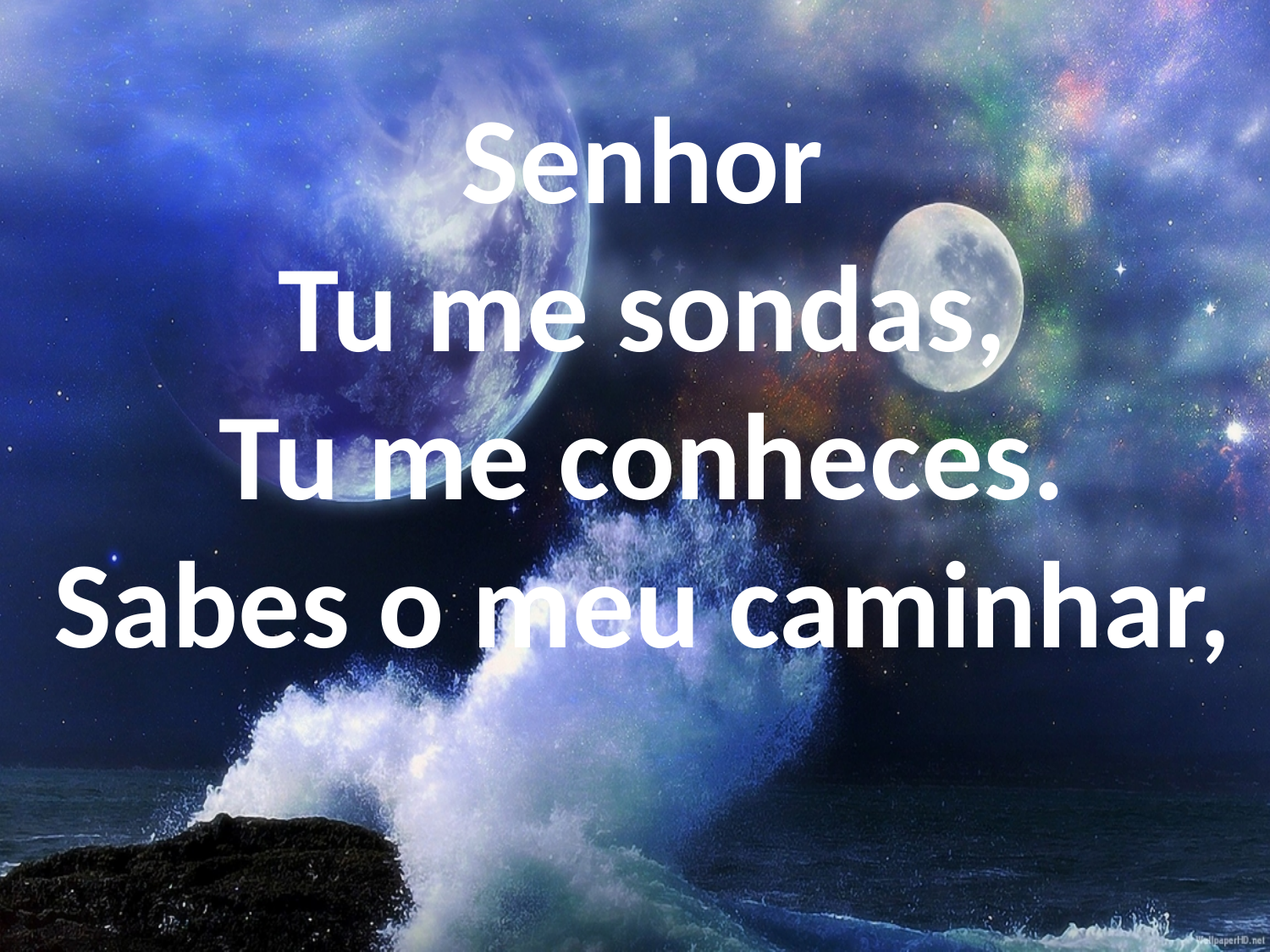

Senhor
Tu me sondas,
Tu me conheces.
Sabes o meu caminhar,